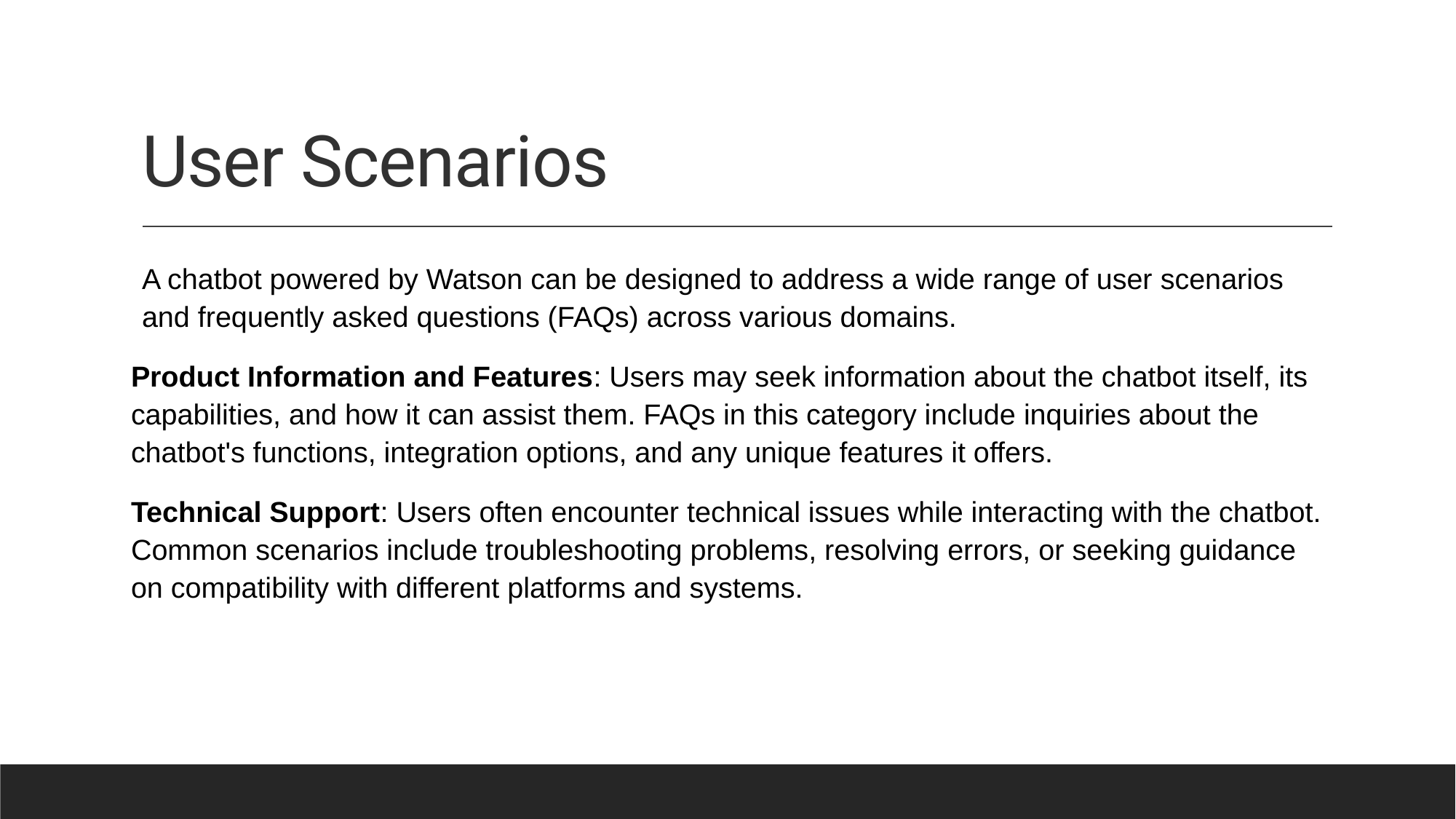

# User Scenarios
A chatbot powered by Watson can be designed to address a wide range of user scenarios and frequently asked questions (FAQs) across various domains.
Product Information and Features: Users may seek information about the chatbot itself, its capabilities, and how it can assist them. FAQs in this category include inquiries about the chatbot's functions, integration options, and any unique features it offers.
Technical Support: Users often encounter technical issues while interacting with the chatbot. Common scenarios include troubleshooting problems, resolving errors, or seeking guidance on compatibility with different platforms and systems.